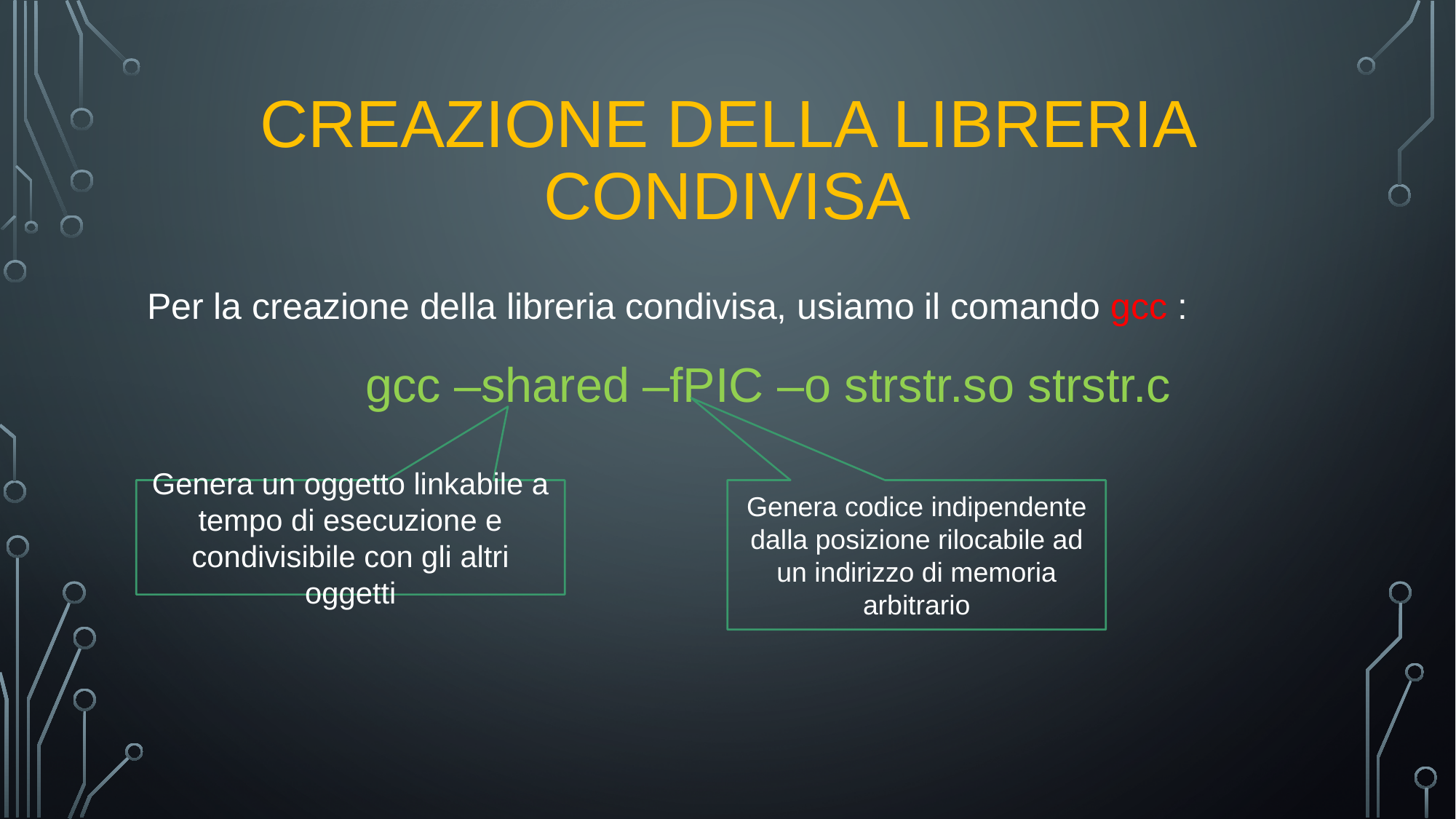

# Creazione della libreria condivisa
Per la creazione della libreria condivisa, usiamo il comando gcc :
		gcc –shared –fPIC –o strstr.so strstr.c
Genera un oggetto linkabile a tempo di esecuzione e condivisibile con gli altri oggetti
Genera codice indipendente dalla posizione rilocabile ad un indirizzo di memoria arbitrario